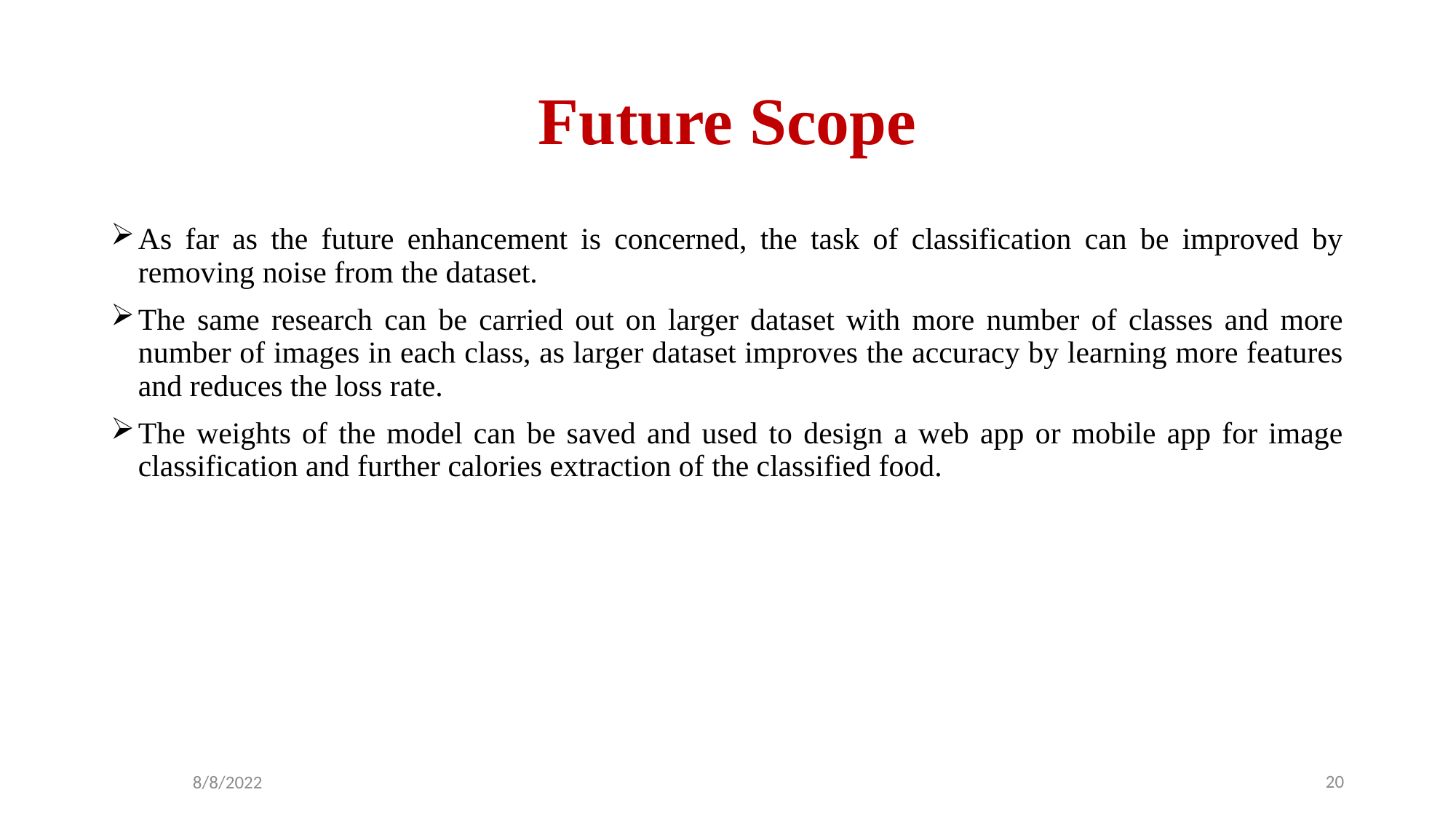

# Future Scope
As far as the future enhancement is concerned, the task of classification can be improved by removing noise from the dataset.
The same research can be carried out on larger dataset with more number of classes and more number of images in each class, as larger dataset improves the accuracy by learning more features and reduces the loss rate.
The weights of the model can be saved and used to design a web app or mobile app for image classification and further calories extraction of the classified food.

20
8/8/2022